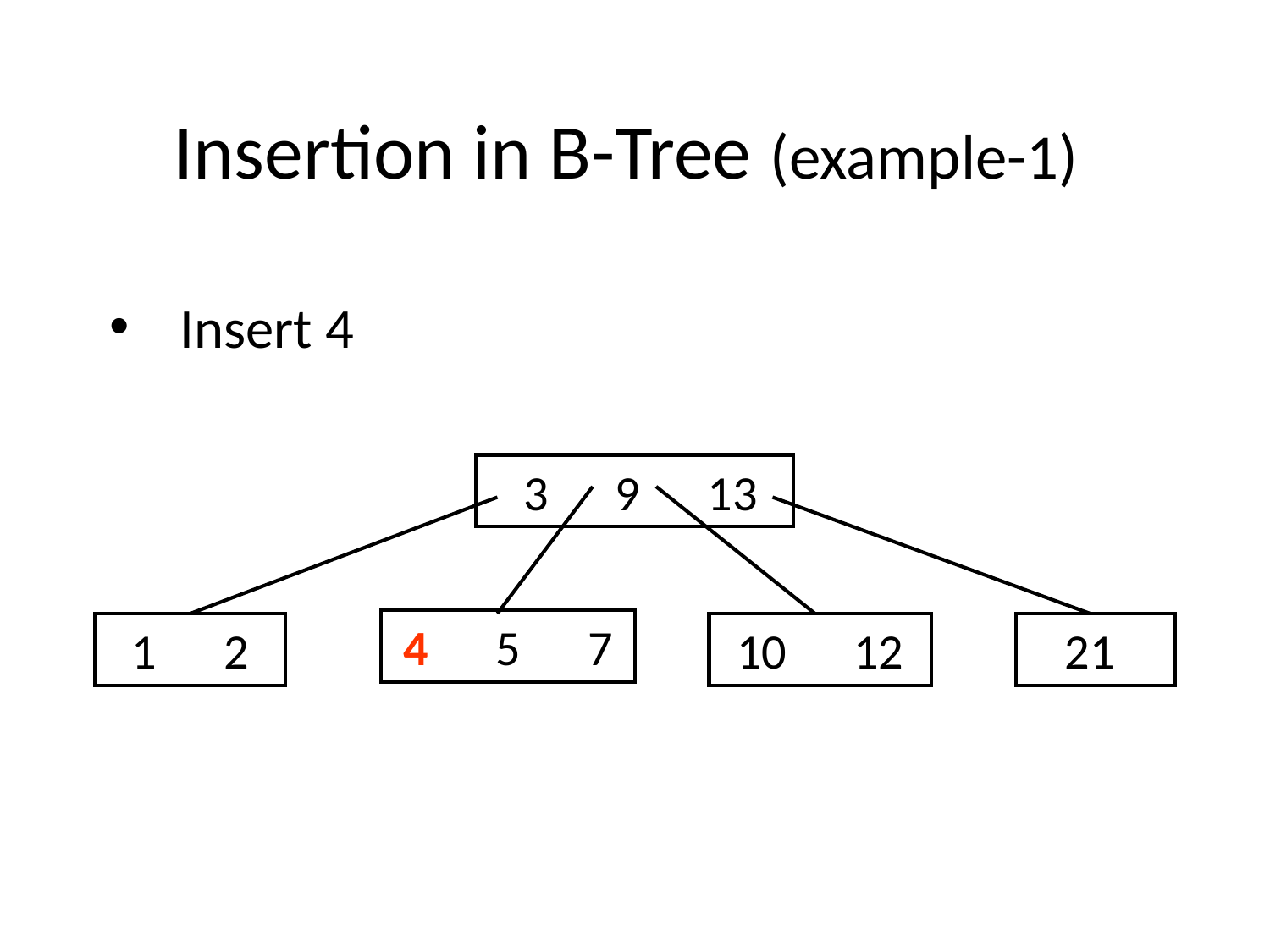

# Insertion in B-Tree (example-1)
    Insert 4
 3      9      13

4      5      7
1      2
10      12
21